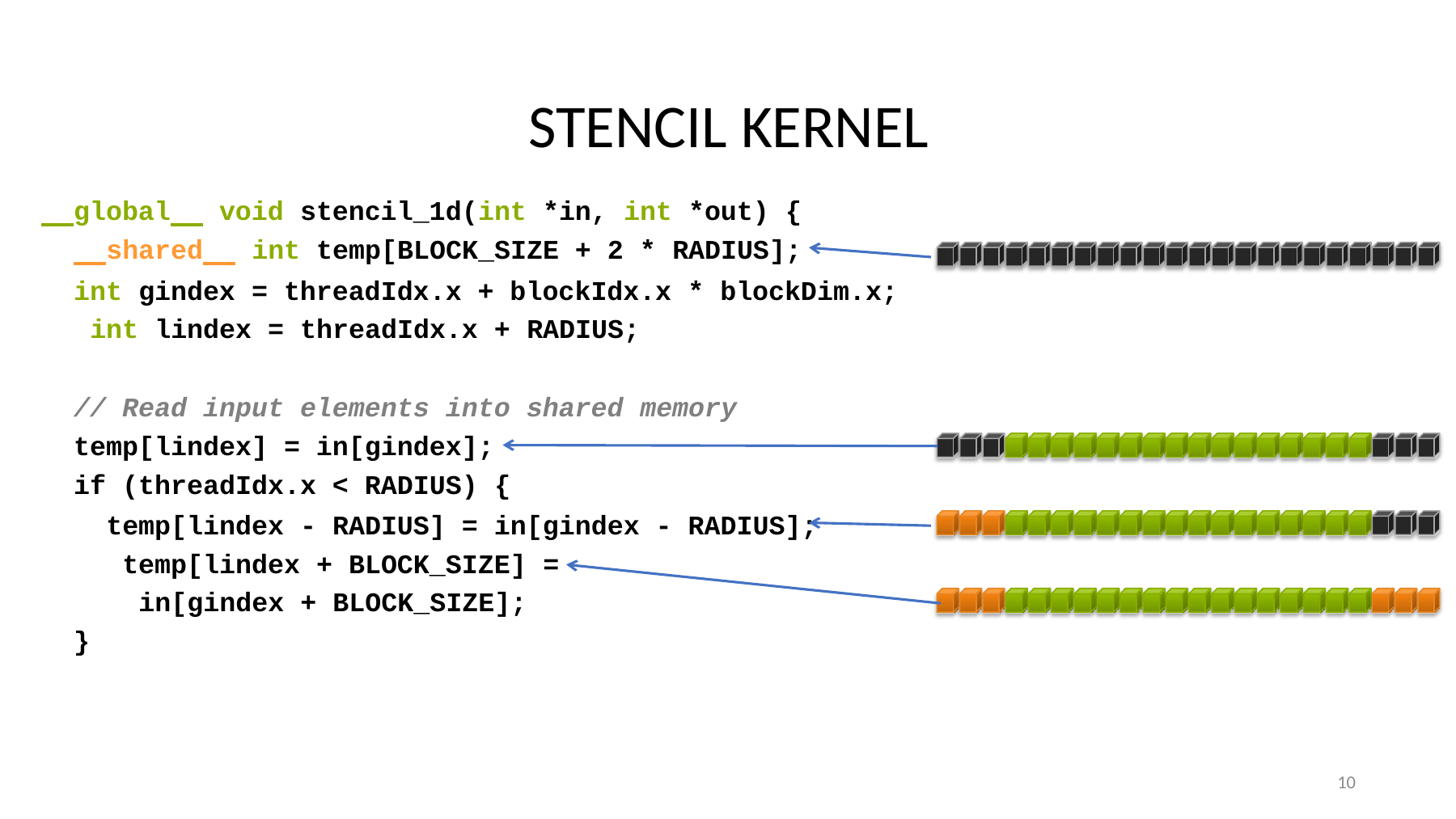

# STENCIL KERNEL
  global   void stencil_1d(int *in, int *out) {
  shared   int temp[BLOCK_SIZE + 2 * RADIUS];
int gindex = threadIdx.x + blockIdx.x * blockDim.x;  int lindex = threadIdx.x + RADIUS;

// Read input elements into shared memory
temp[lindex] = in[gindex];  if (threadIdx.x < RADIUS) {
temp[lindex - RADIUS] = in[gindex - RADIUS];  temp[lindex + BLOCK_SIZE] =
in[gindex + BLOCK_SIZE];
}

10